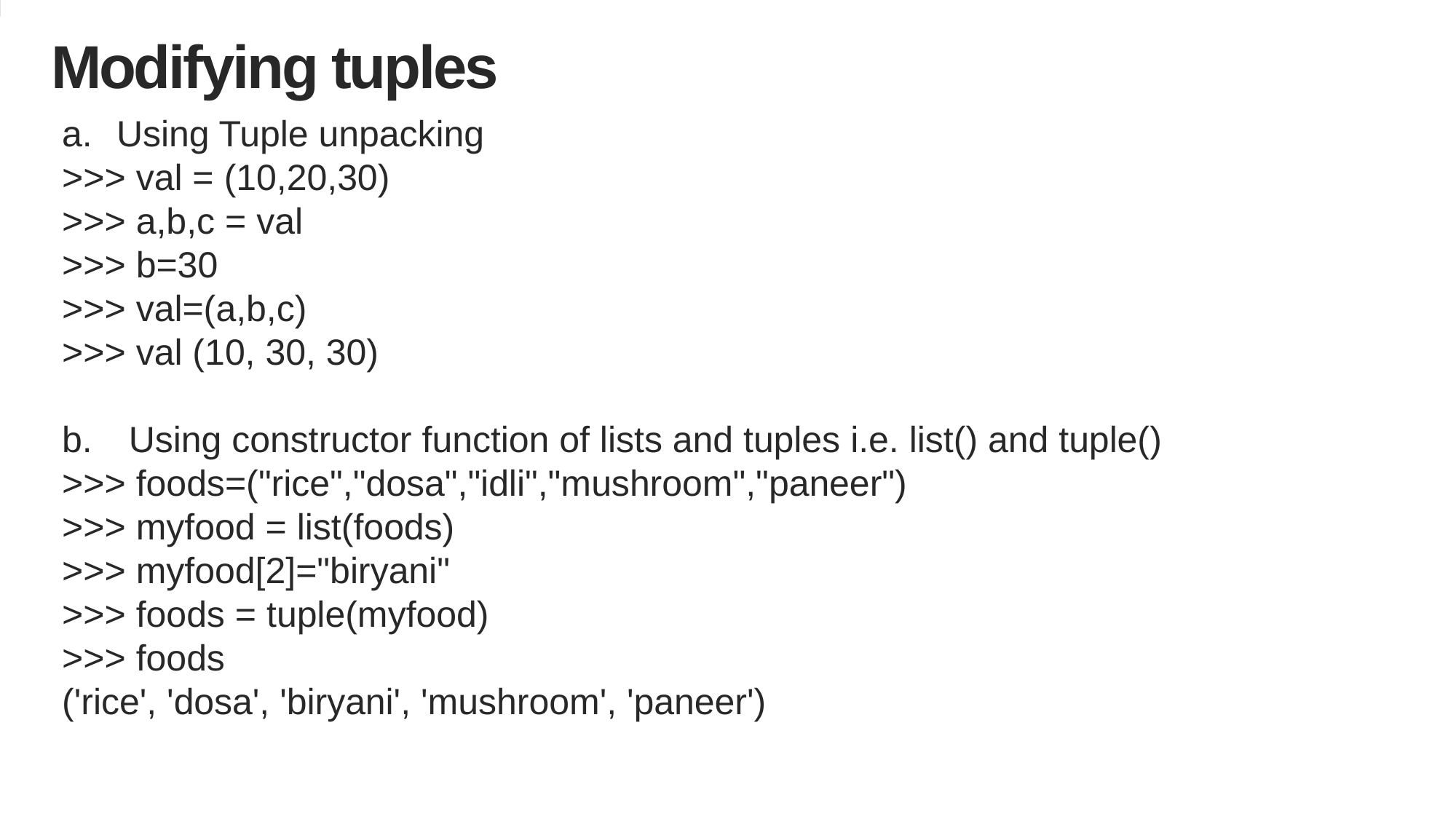

# Modifying tuples
Using Tuple unpacking
>>> val = (10,20,30)
>>> a,b,c = val
>>> b=30
>>> val=(a,b,c)
>>> val (10, 30, 30)

b. Using constructor function of lists and tuples i.e. list() and tuple()
>>> foods=("rice","dosa","idli","mushroom","paneer")
>>> myfood = list(foods)
>>> myfood[2]="biryani"
>>> foods = tuple(myfood)
>>> foods
('rice', 'dosa', 'biryani', 'mushroom', 'paneer')